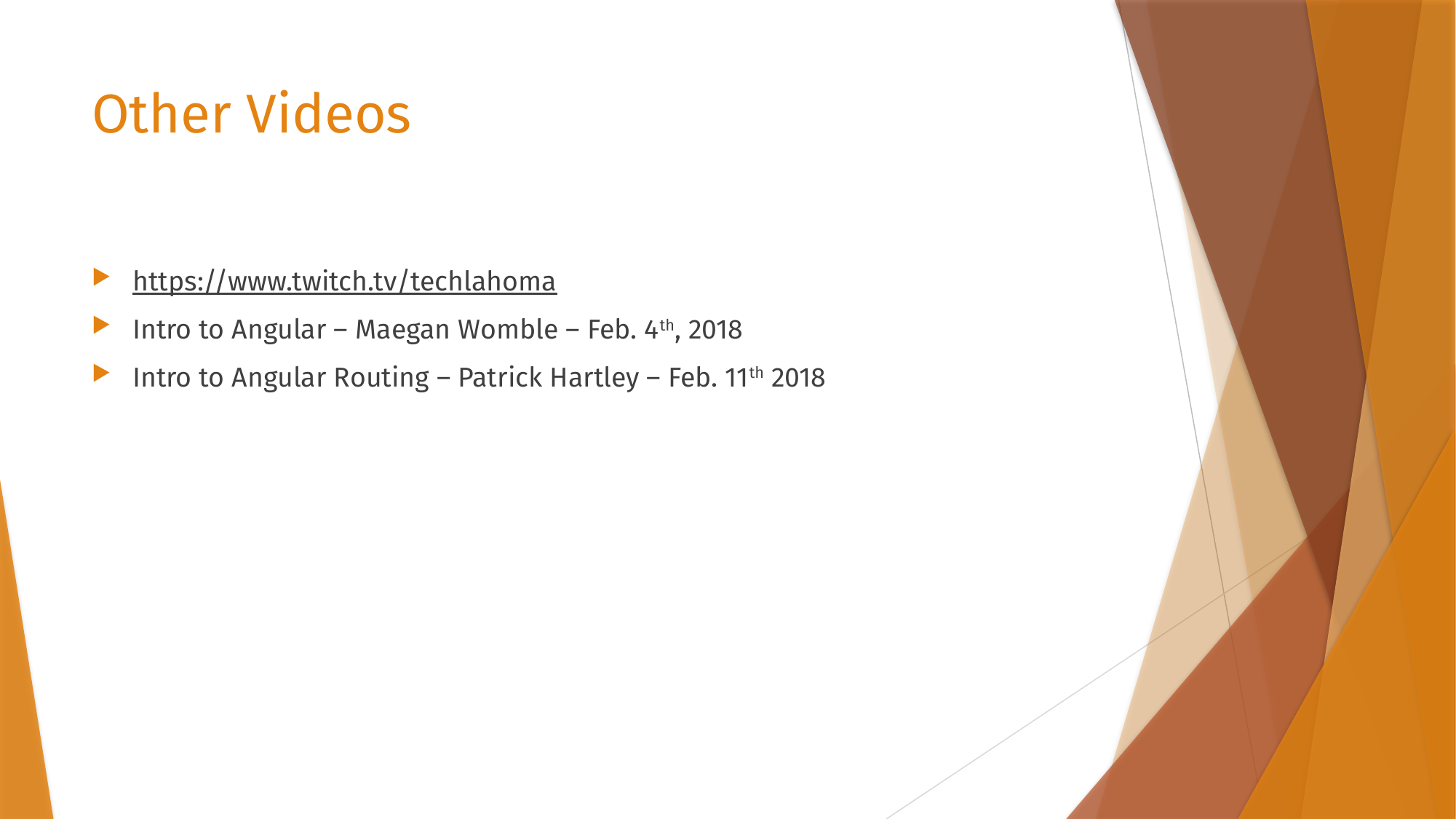

# Other Videos
https://www.twitch.tv/techlahoma
Intro to Angular – Maegan Womble – Feb. 4th, 2018
Intro to Angular Routing – Patrick Hartley – Feb. 11th 2018